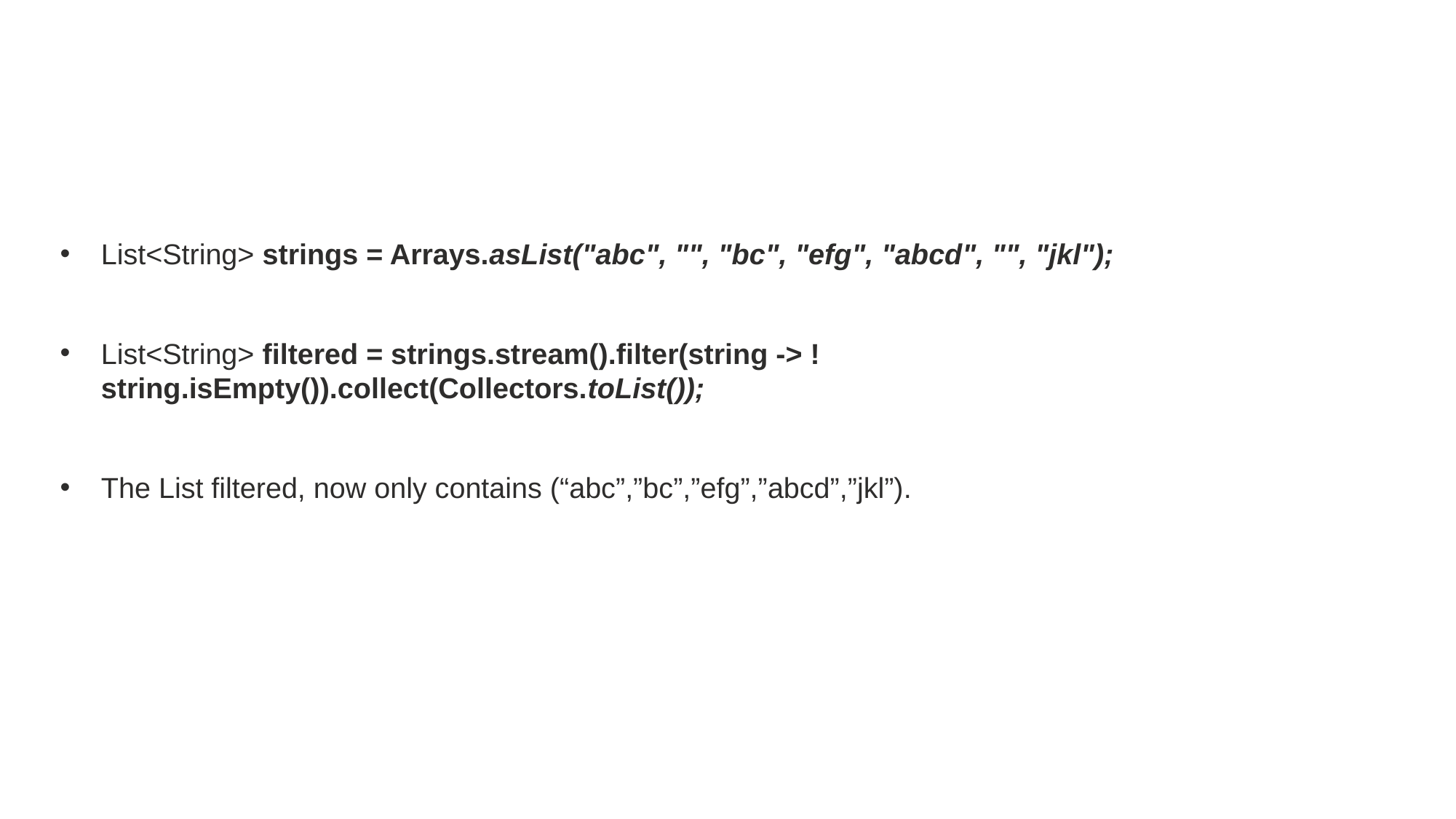

List<String> strings = Arrays.asList("abc", "", "bc", "efg", "abcd", "", "jkl");

List<String> filtered = strings.stream().filter(string -> !string.isEmpty()).collect(Collectors.toList());

The List filtered, now only contains (“abc”,”bc”,”efg”,”abcd”,”jkl”).